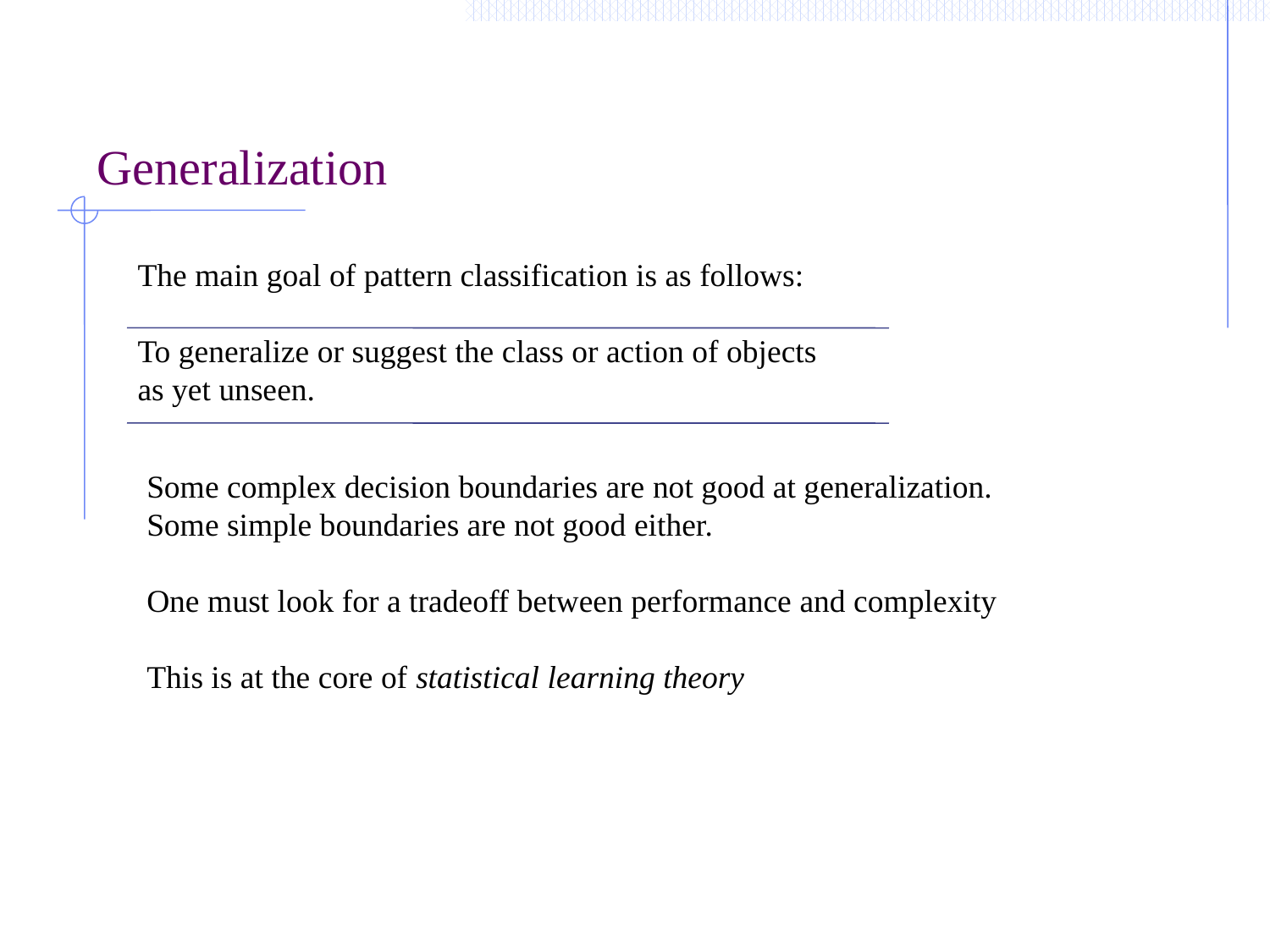

# Generalization
The main goal of pattern classification is as follows:

To generalize or suggest the class or action of objects
as yet unseen.

Some complex decision boundaries are not good at generalization.
Some simple boundaries are not good either.

One must look for a tradeoff between performance and complexity

This is at the core of statistical learning theory